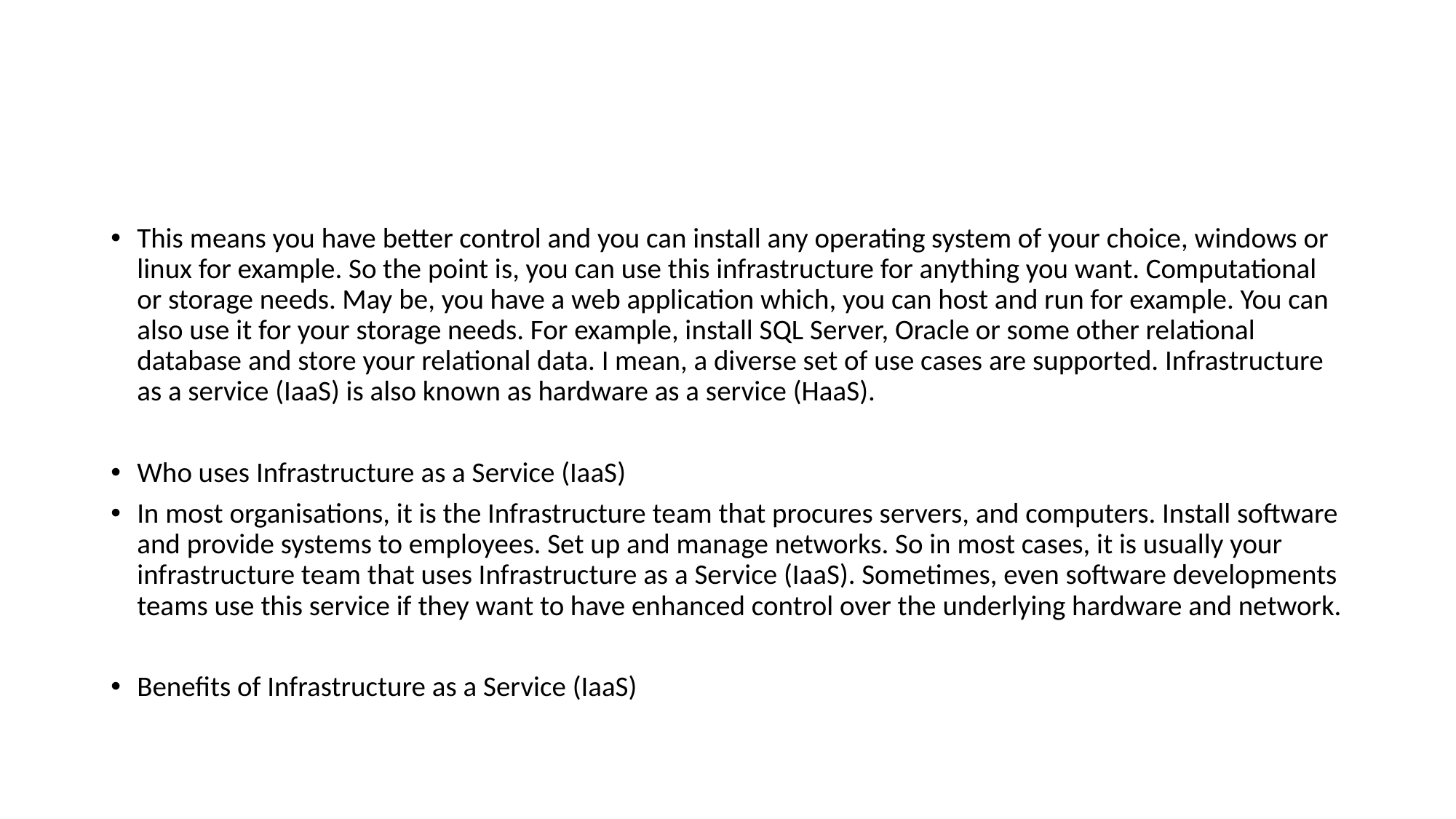

#
This means you have better control and you can install any operating system of your choice, windows or linux for example. So the point is, you can use this infrastructure for anything you want. Computational or storage needs. May be, you have a web application which, you can host and run for example. You can also use it for your storage needs. For example, install SQL Server, Oracle or some other relational database and store your relational data. I mean, a diverse set of use cases are supported. Infrastructure as a service (IaaS) is also known as hardware as a service (HaaS).

Who uses Infrastructure as a Service (IaaS)
In most organisations, it is the Infrastructure team that procures servers, and computers. Install software and provide systems to employees. Set up and manage networks. So in most cases, it is usually your infrastructure team that uses Infrastructure as a Service (IaaS). Sometimes, even software developments teams use this service if they want to have enhanced control over the underlying hardware and network.

Benefits of Infrastructure as a Service (IaaS)